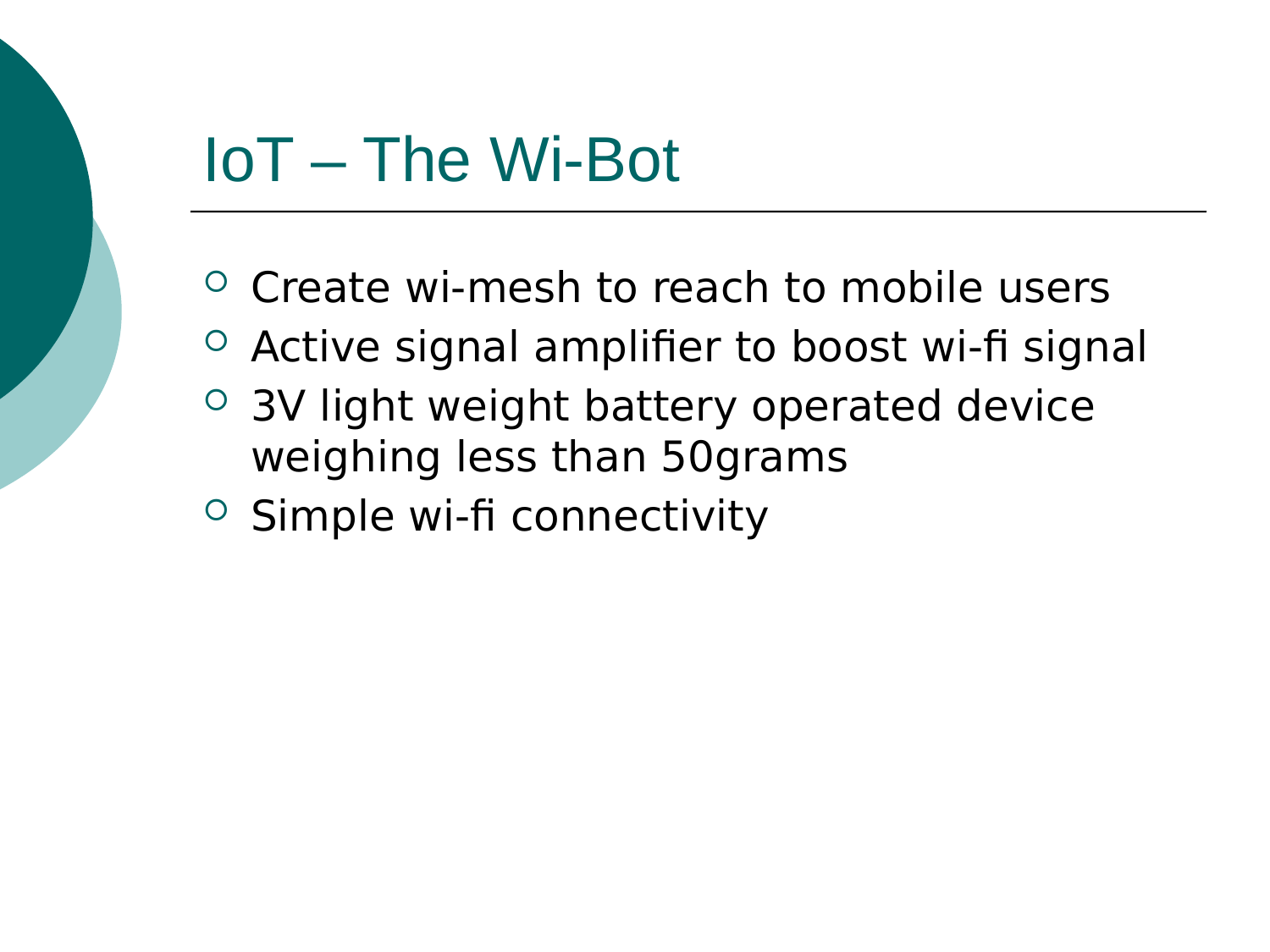

# IoT – The Wi-Bot
Create wi-mesh to reach to mobile users
Active signal amplifier to boost wi-fi signal
3V light weight battery operated device weighing less than 50grams
Simple wi-fi connectivity